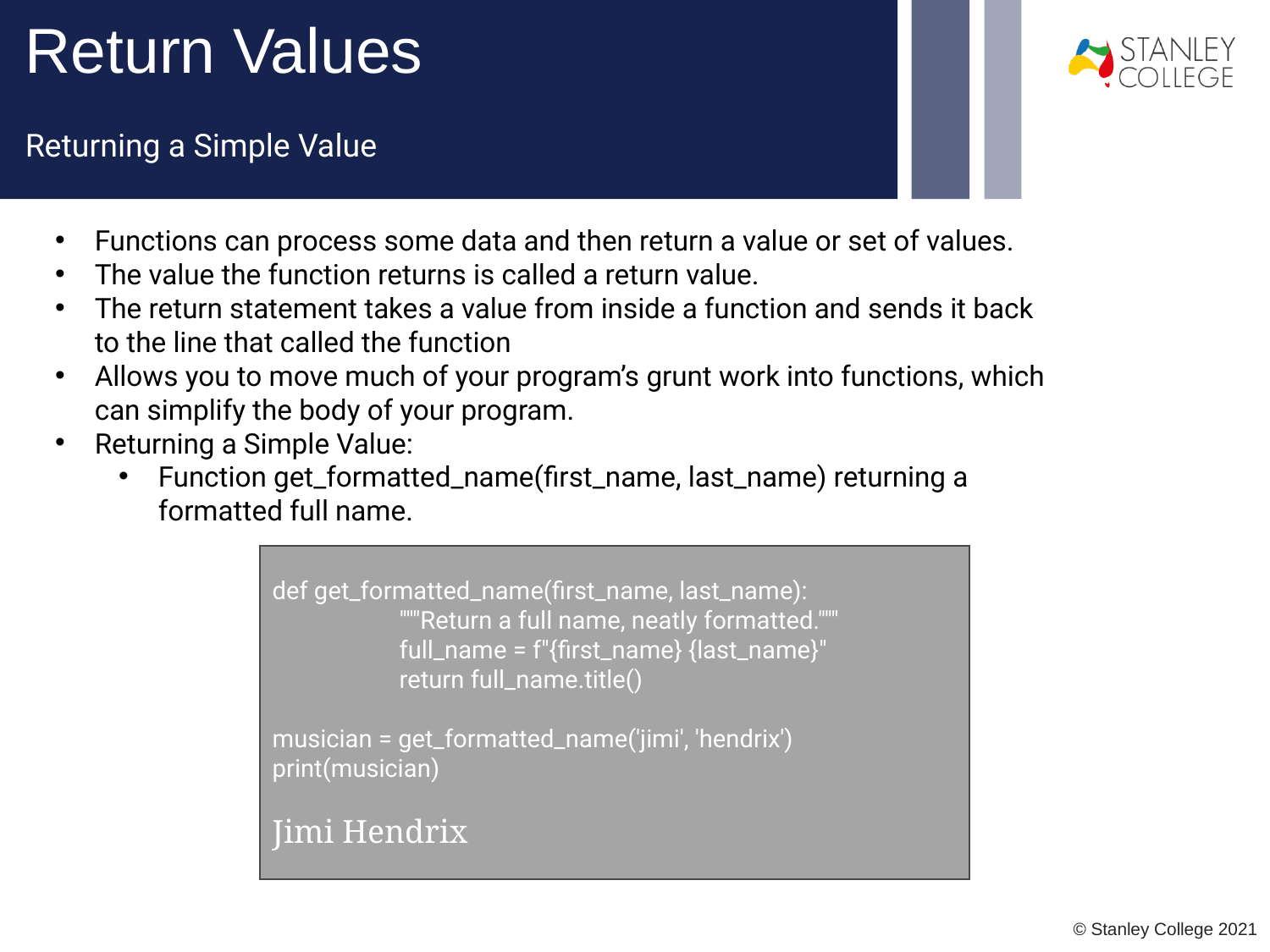

# Return Values
Returning a Simple Value
Functions can process some data and then return a value or set of values.
The value the function returns is called a return value.
The return statement takes a value from inside a function and sends it back to the line that called the function
Allows you to move much of your program’s grunt work into functions, which can simplify the body of your program.
Returning a Simple Value:
Function get_formatted_name(first_name, last_name) returning a formatted full name.

def get_formatted_name(first_name, last_name):
	"""Return a full name, neatly formatted."""
	full_name = f"{first_name} {last_name}"
	return full_name.title()

musician = get_formatted_name('jimi', 'hendrix') print(musician)

Jimi Hendrix